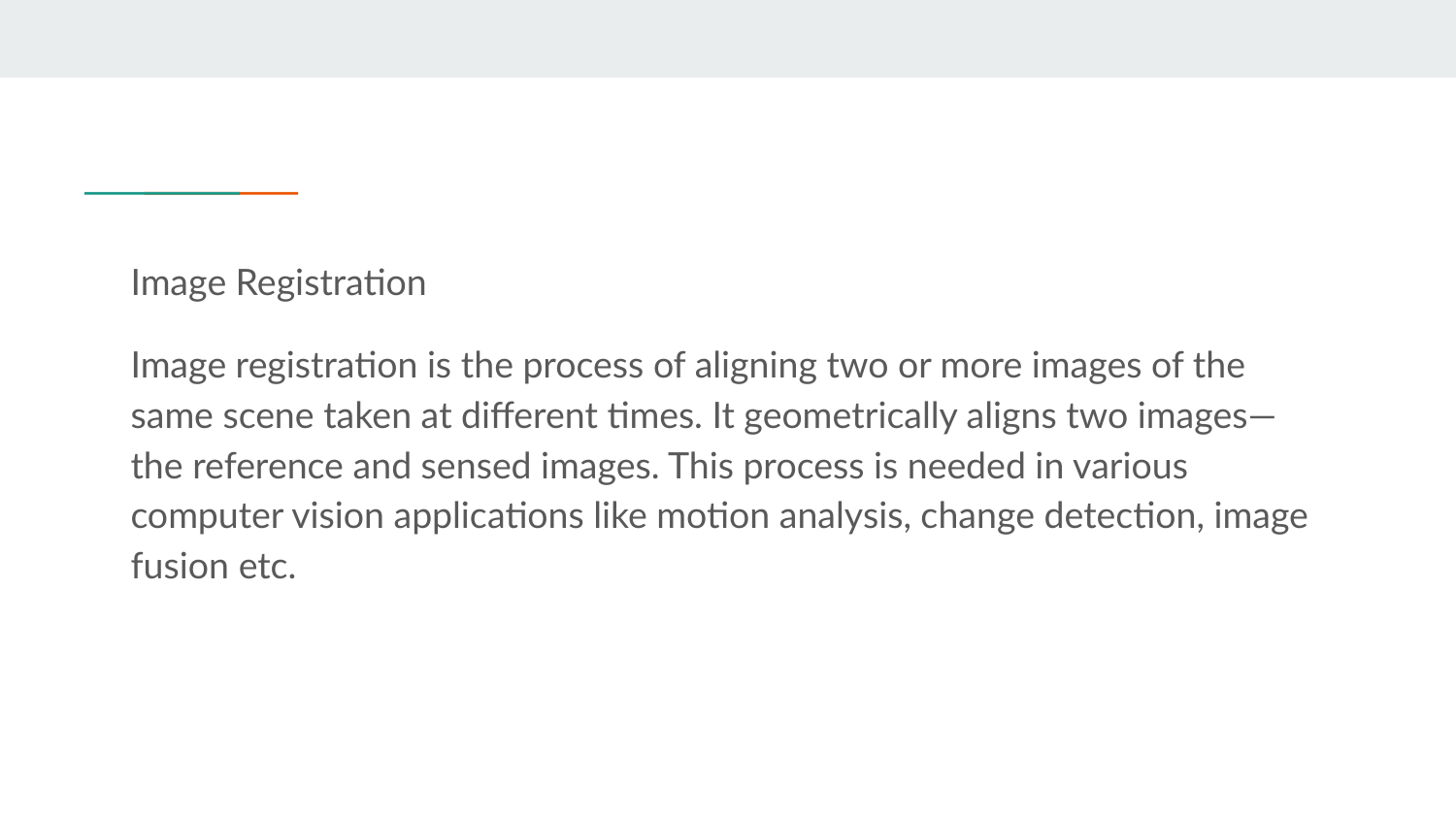

Image Registration
Image registration is the process of aligning two or more images of the same scene taken at different times. It geometrically aligns two images—the reference and sensed images. This process is needed in various computer vision applications like motion analysis, change detection, image fusion etc.